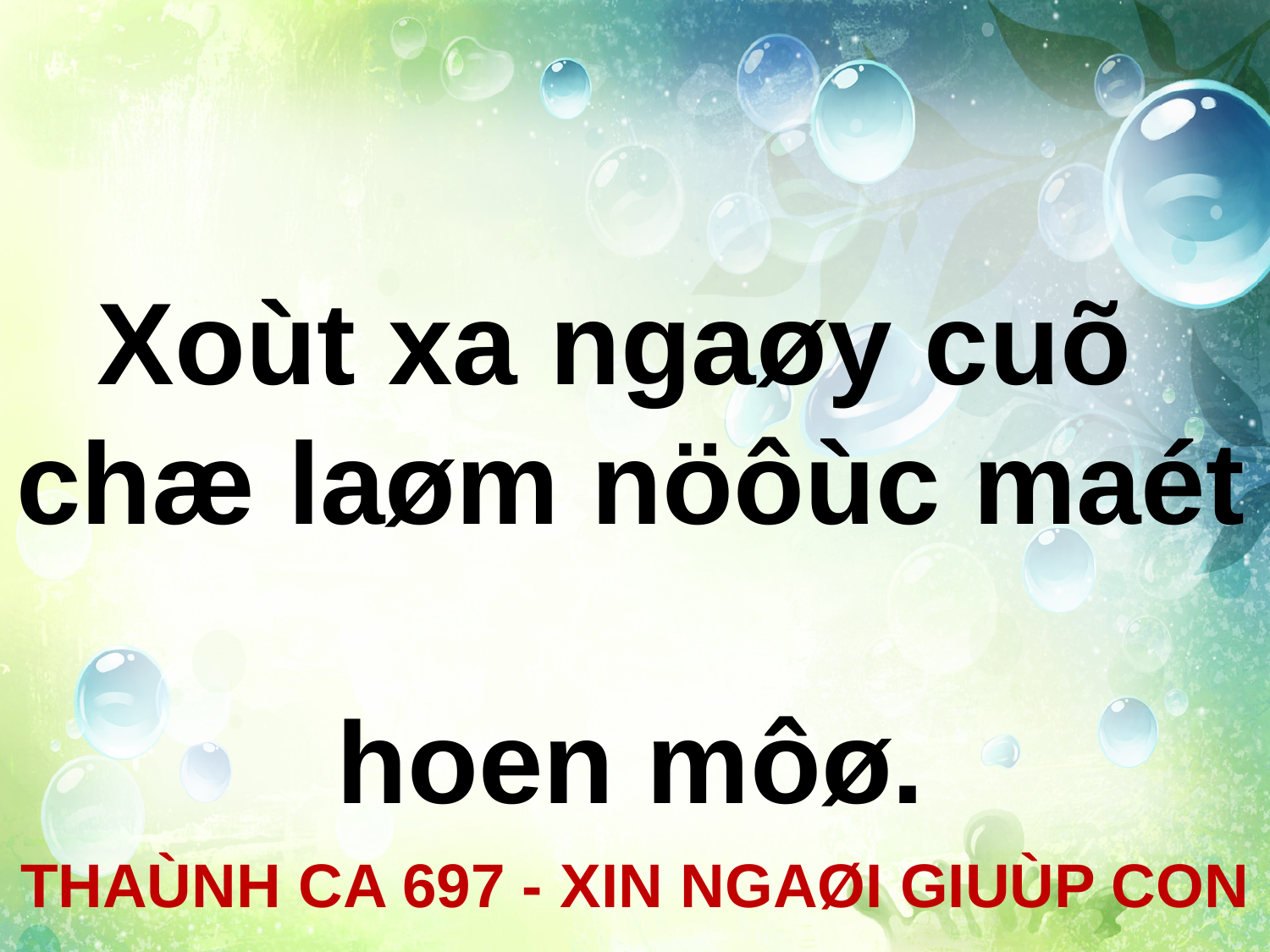

Xoùt xa ngaøy cuõ
chæ laøm nöôùc maét
hoen môø.
THAÙNH CA 697 - XIN NGAØI GIUÙP CON